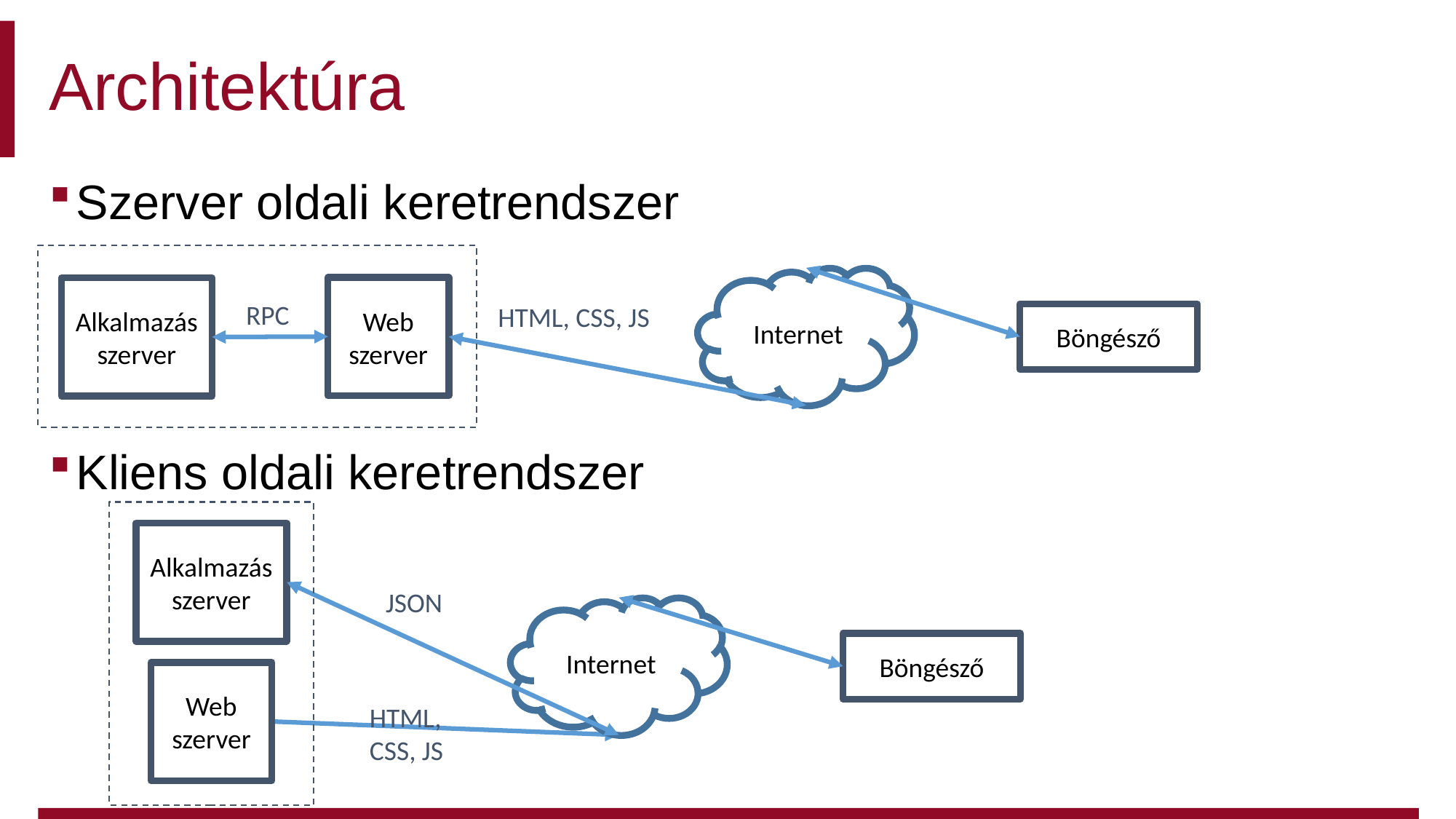

# Architektúra
Szerver oldali keretrendszer

Kliens oldali keretrendszer

Internet
Web szerver
Alkalmazás szerver
RPC
HTML, CSS, JS
Böngésző

Alkalmazás szerver
JSON
Internet
Böngésző
Web szerver
HTML, CSS, JS